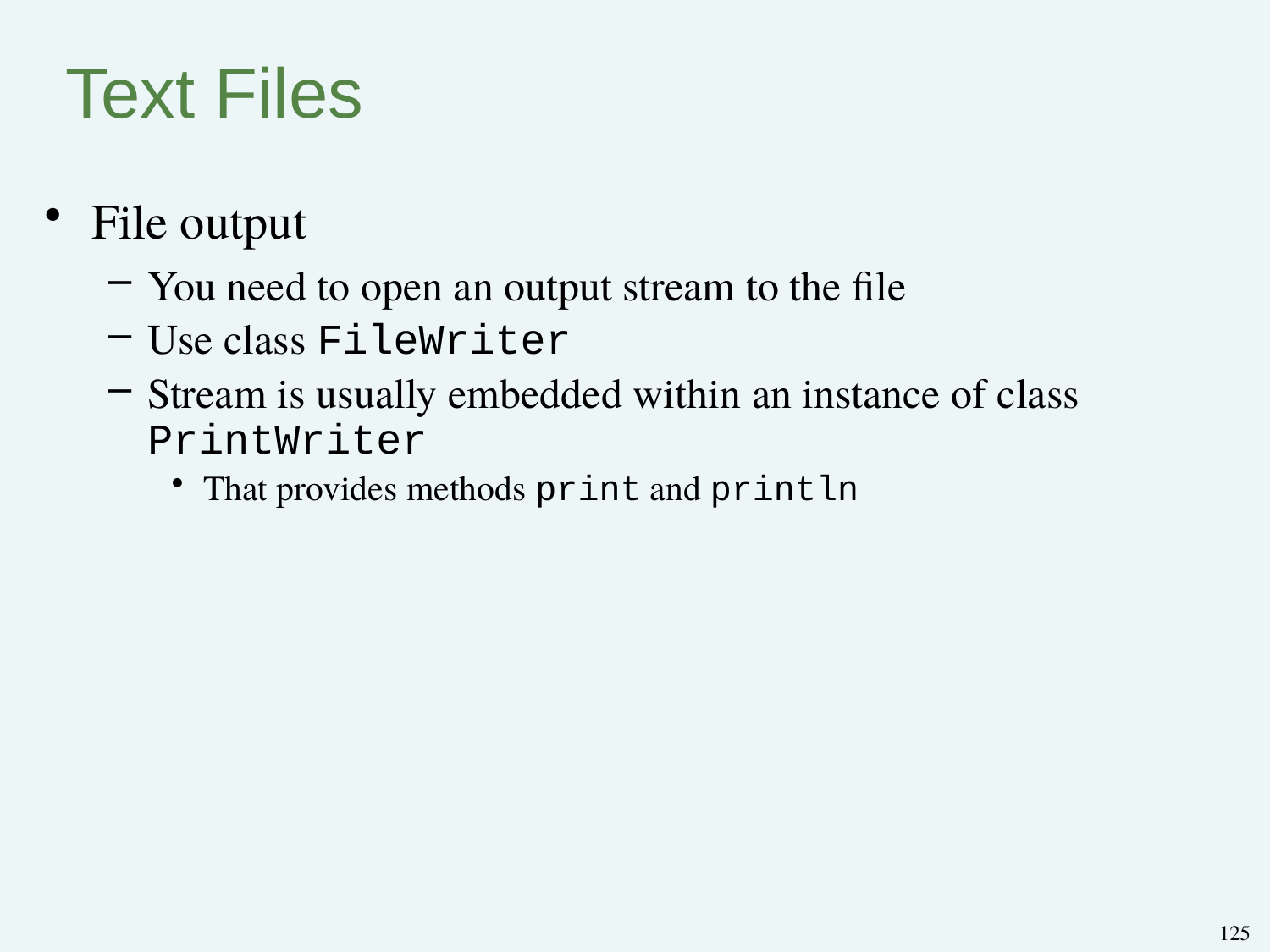

# Text Files
File output
You need to open an output stream to the file
Use class FileWriter
Stream is usually embedded within an instance of class PrintWriter
That provides methods print and println